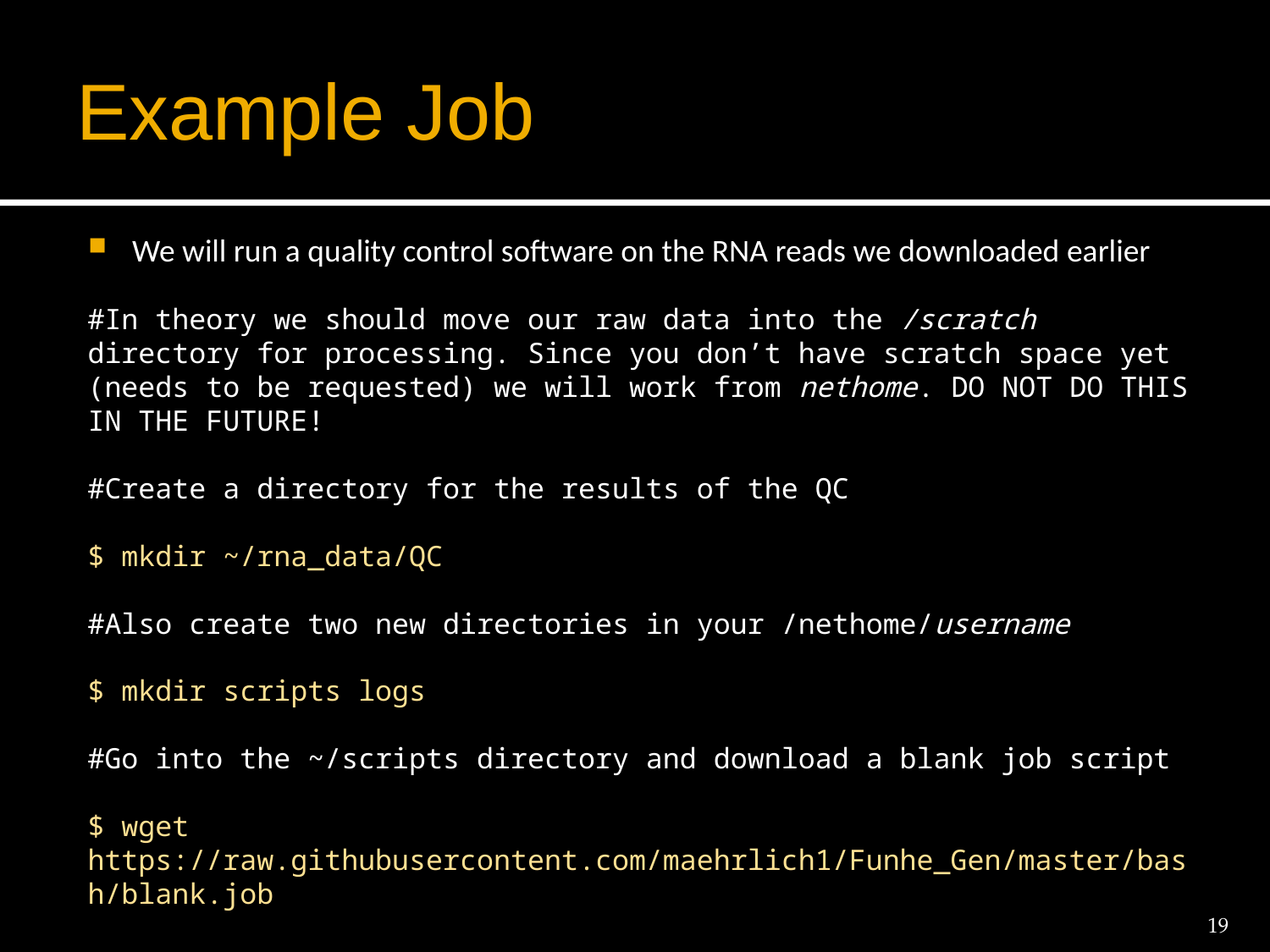

# Example Job
We will run a quality control software on the RNA reads we downloaded earlier

#In theory we should move our raw data into the /scratch directory for processing. Since you don’t have scratch space yet (needs to be requested) we will work from nethome. DO NOT DO THIS IN THE FUTURE!

#Create a directory for the results of the QC

$ mkdir ~/rna_data/QC

#Also create two new directories in your /nethome/username

$ mkdir scripts logs

#Go into the ~/scripts directory and download a blank job script

$ wget https://raw.githubusercontent.com/maehrlich1/Funhe_Gen/master/bash/blank.job
19